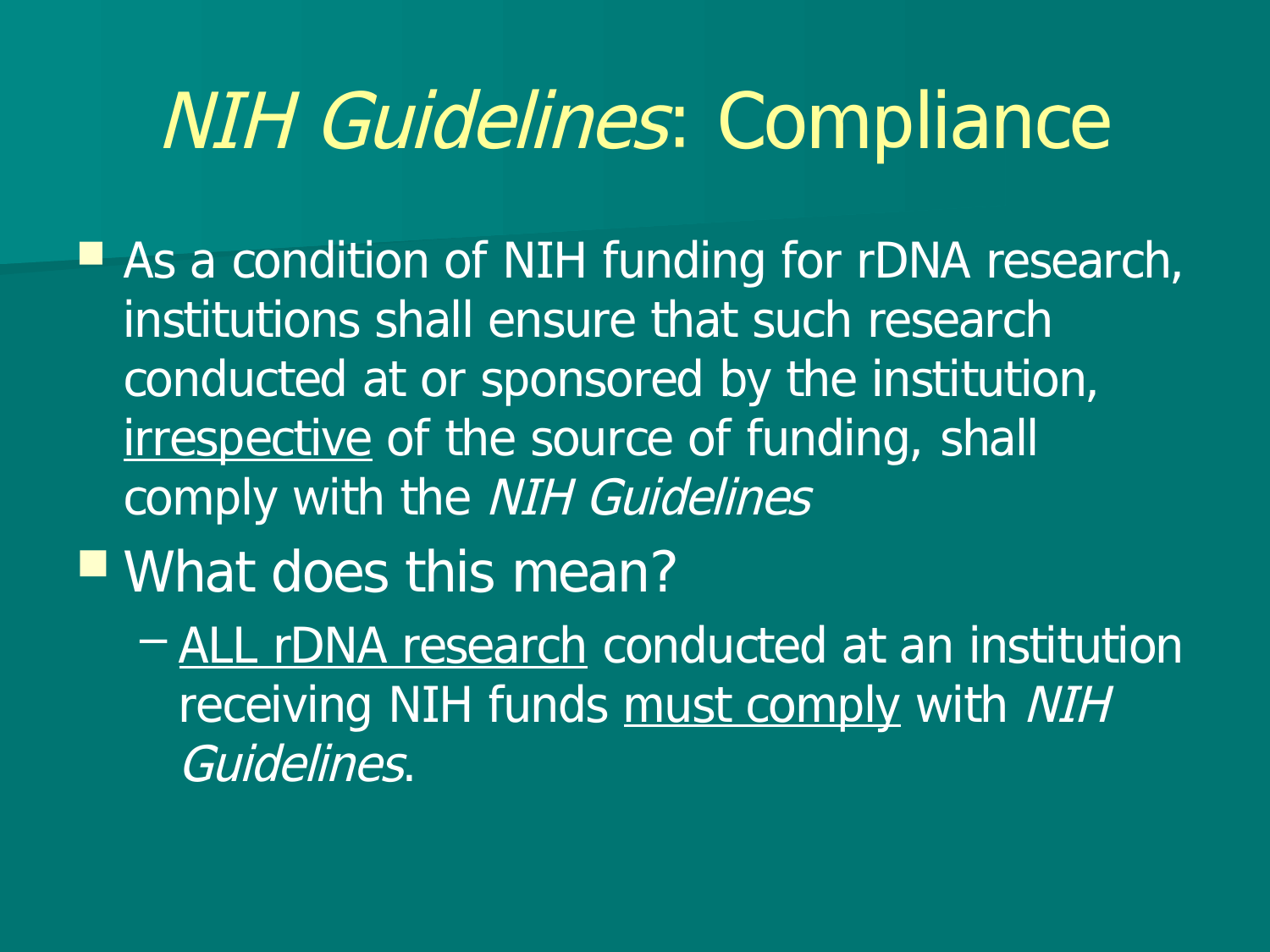

# NIH Guidelines: Compliance
As a condition of NIH funding for rDNA research, institutions shall ensure that such research conducted at or sponsored by the institution, irrespective of the source of funding, shall comply with the NIH Guidelines
What does this mean?
ALL rDNA research conducted at an institution receiving NIH funds must comply with NIH Guidelines.